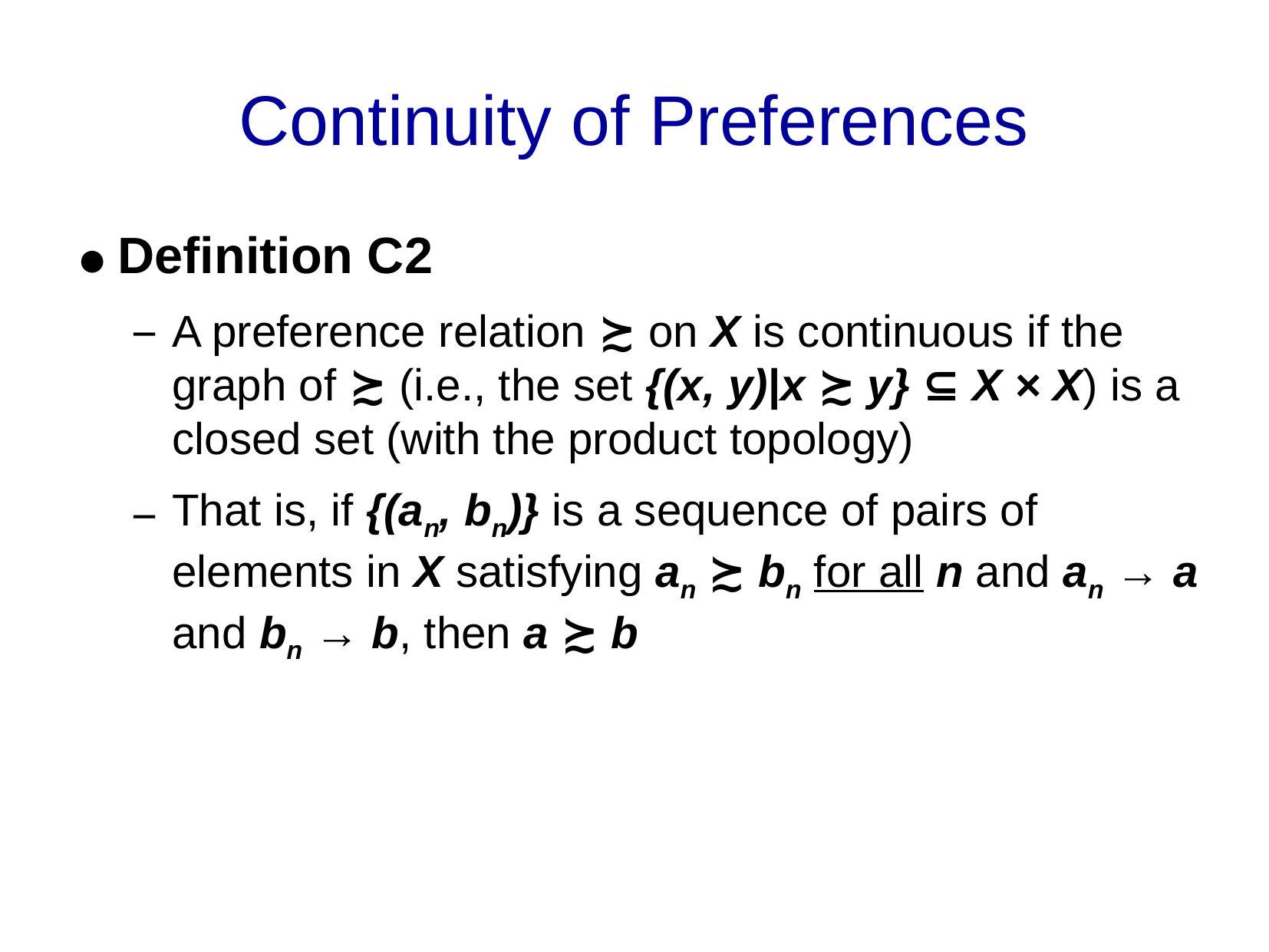

Continuity of Preferences
Definition C2
A preference relation ≿ on X is continuous if the graph of ≿ (i.e., the set {(x, y)|x ≿ y} ⊆ X × X) is a closed set (with the product topology)
That is, if {(an, bn)} is a sequence of pairs of elements in X satisfying an ≿ bn for all n and an → a and bn → b, then a ≿ b